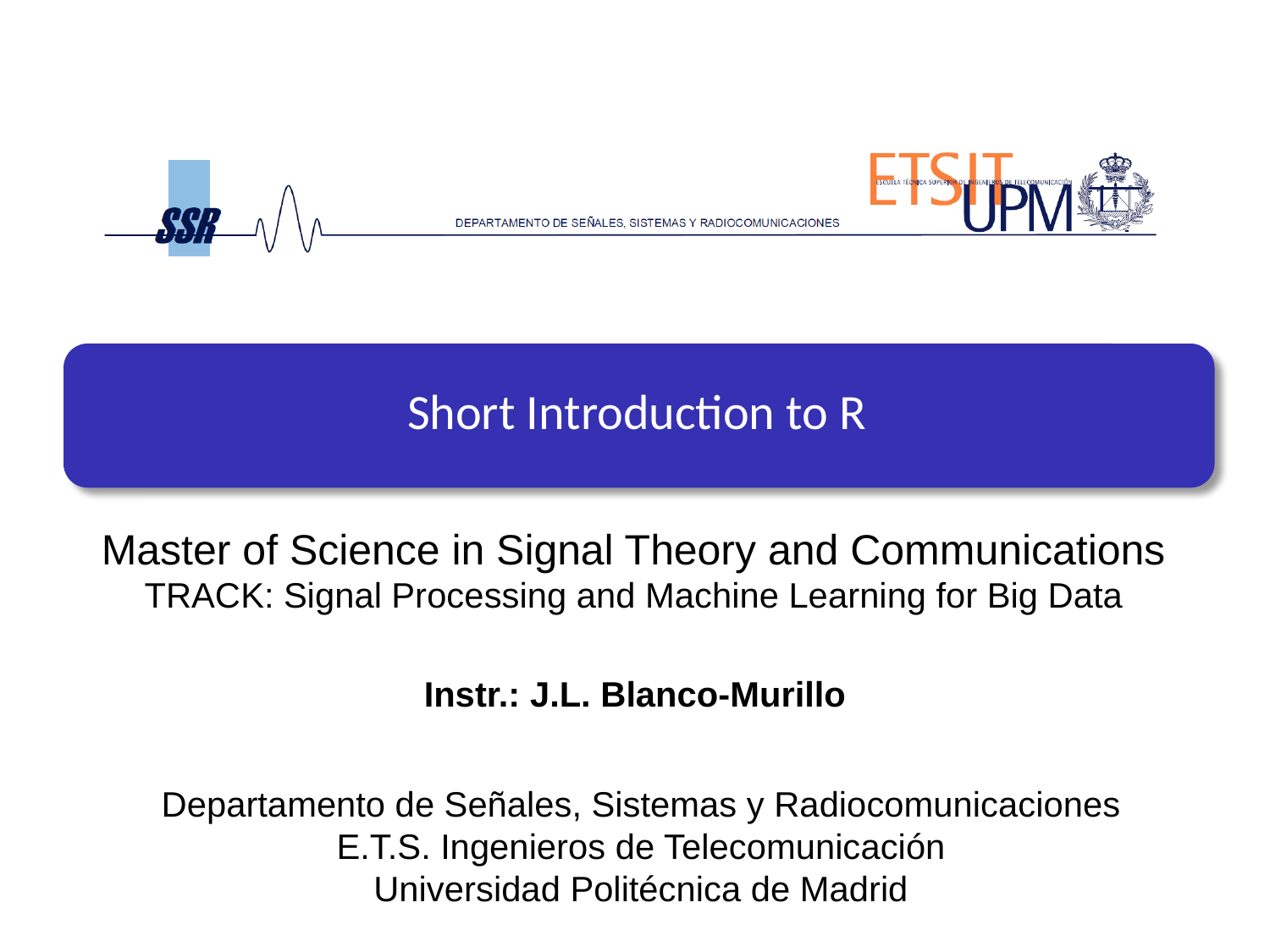

Short Introduction to R
Instr.: J.L. Blanco-Murillo